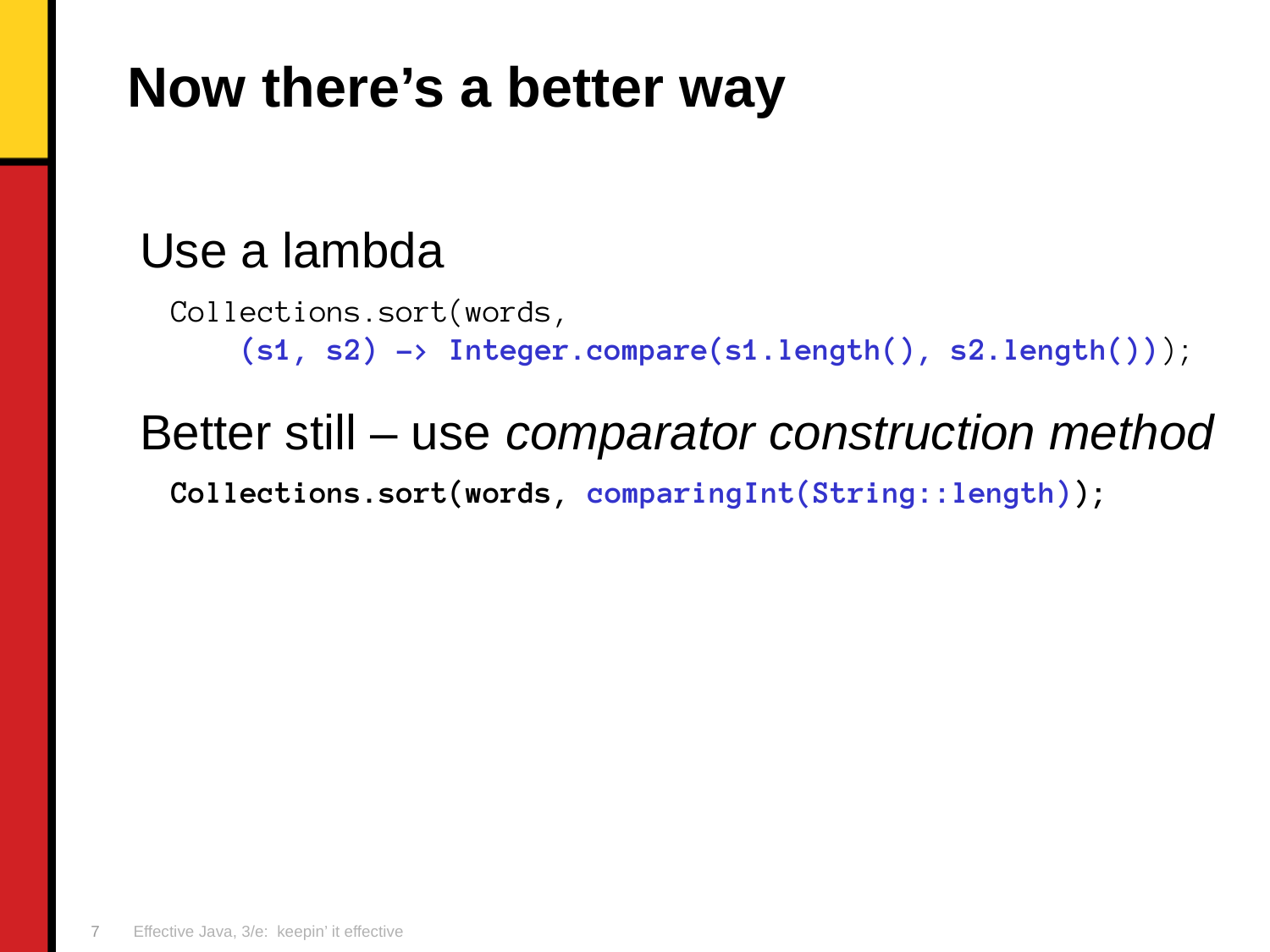

# Now there’s a better way
Use a lambda
Collections.sort(words,
    (s1, s2) -> Integer.compare(s1.length(), s2.length()));
Better still – use comparator construction method
Collections.sort(words, comparingInt(String::length));